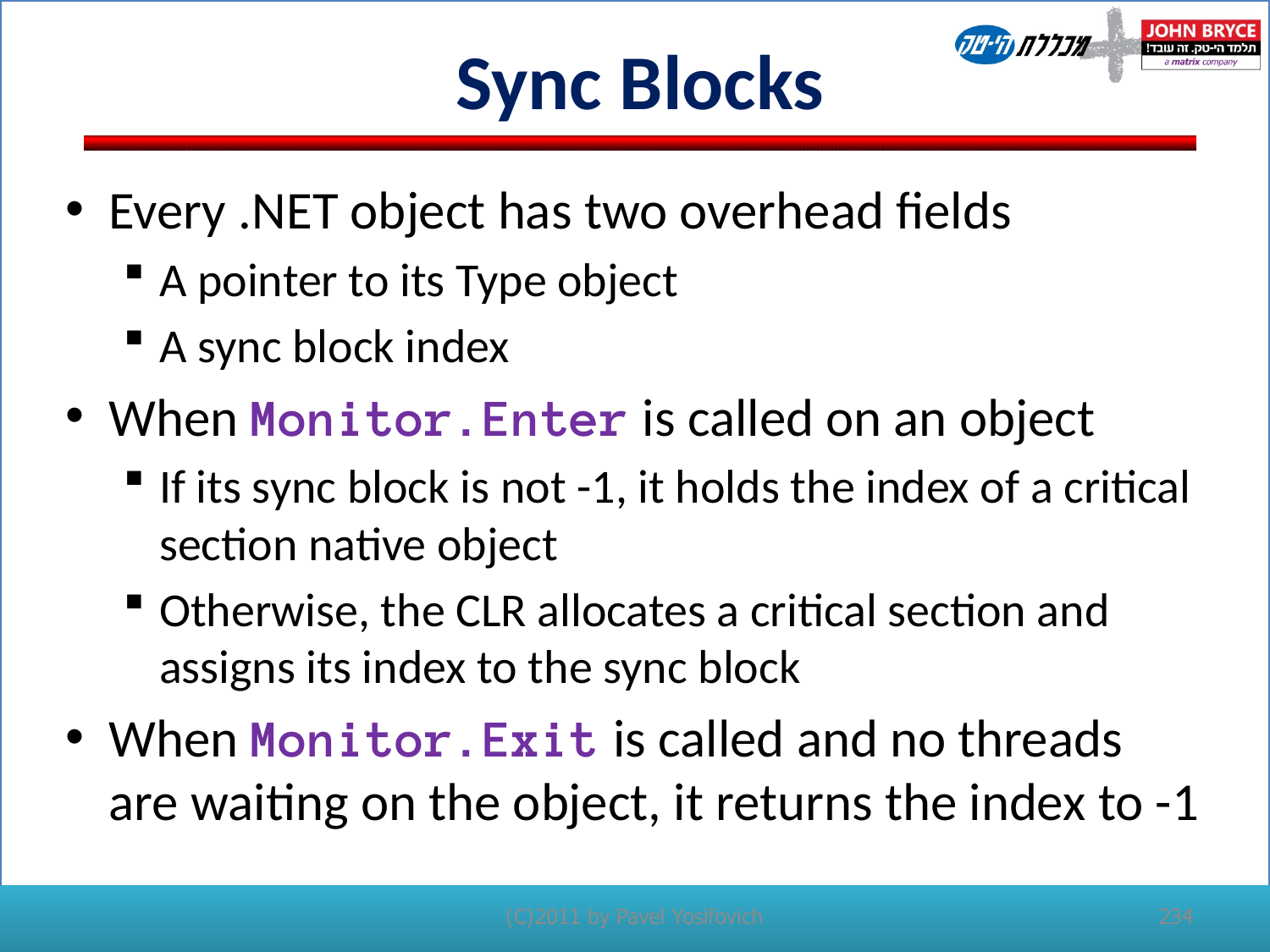

# Sync Blocks
Every .NET object has two overhead fields
A pointer to its Type object
A sync block index
When Monitor.Enter is called on an object
If its sync block is not -1, it holds the index of a critical section native object
Otherwise, the CLR allocates a critical section and assigns its index to the sync block
When Monitor.Exit is called and no threads are waiting on the object, it returns the index to -1
234
(C)2011 by Pavel Yosifovich